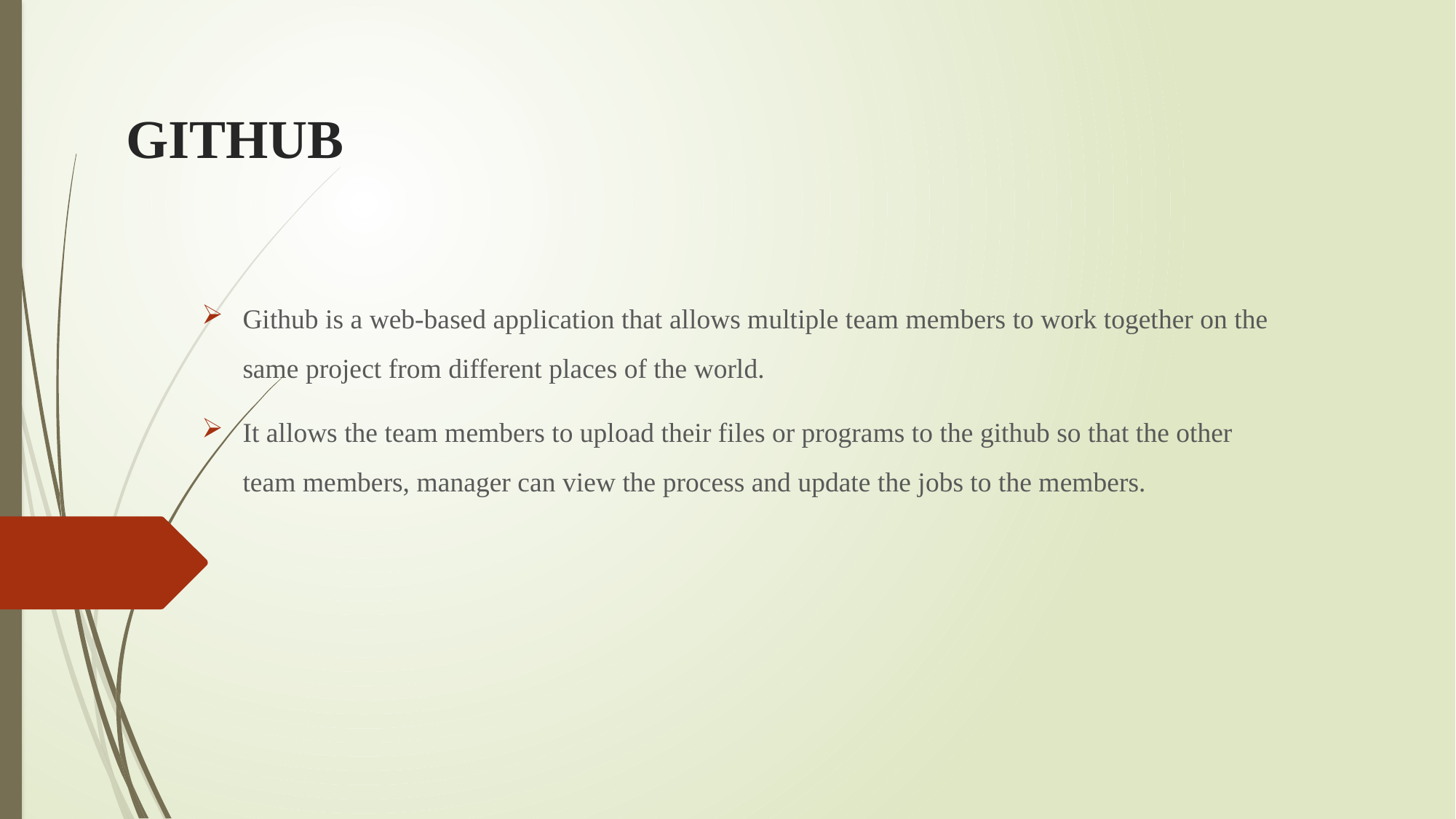

# GITHUB
Github is a web-based application that allows multiple team members to work together on the same project from different places of the world.
It allows the team members to upload their files or programs to the github so that the other team members, manager can view the process and update the jobs to the members.